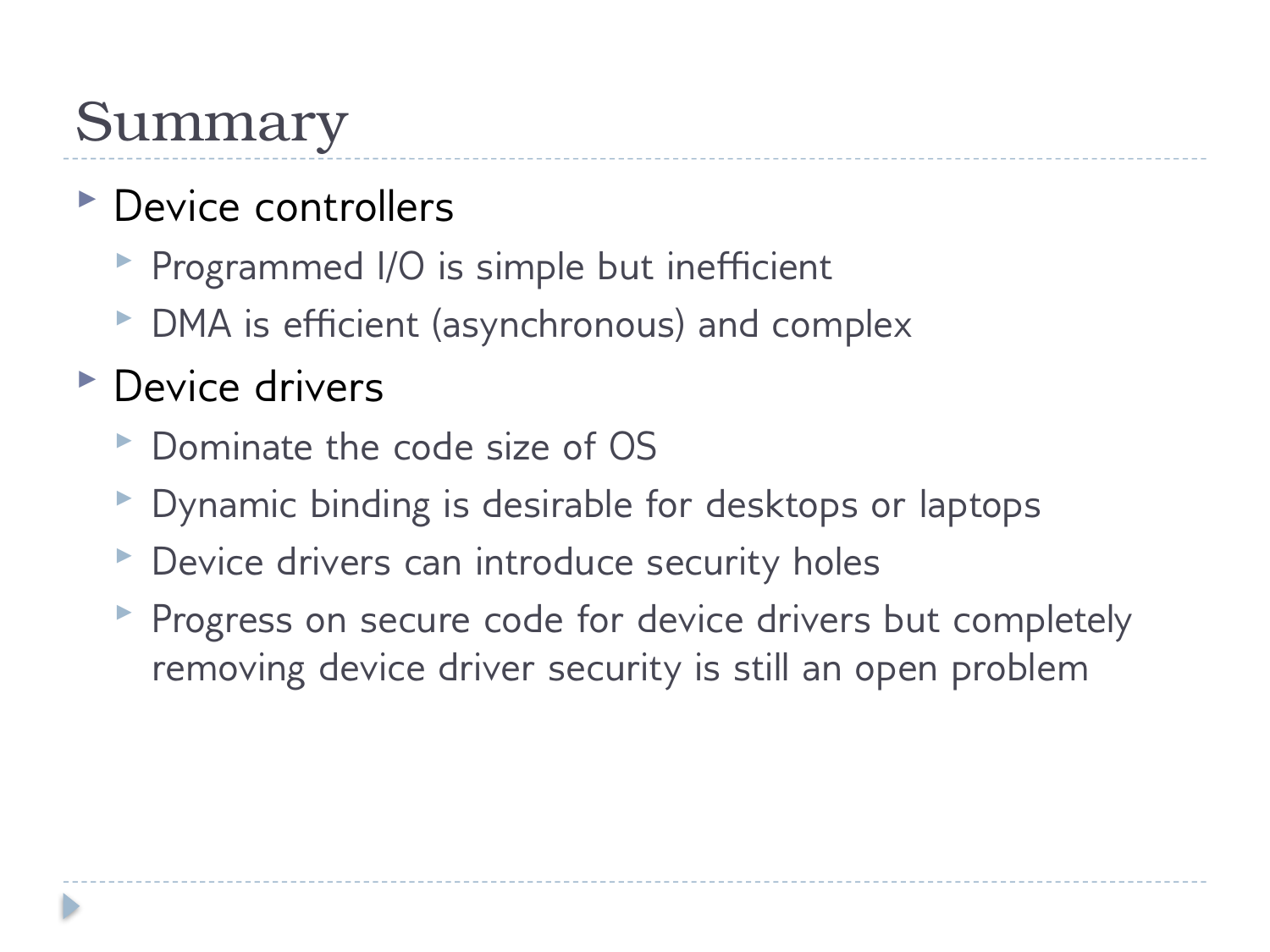

# Summary
Device controllers
Programmed I/O is simple but inefficient
DMA is efficient (asynchronous) and complex
Device drivers
Dominate the code size of OS
Dynamic binding is desirable for desktops or laptops
Device drivers can introduce security holes
Progress on secure code for device drivers but completely removing device driver security is still an open problem